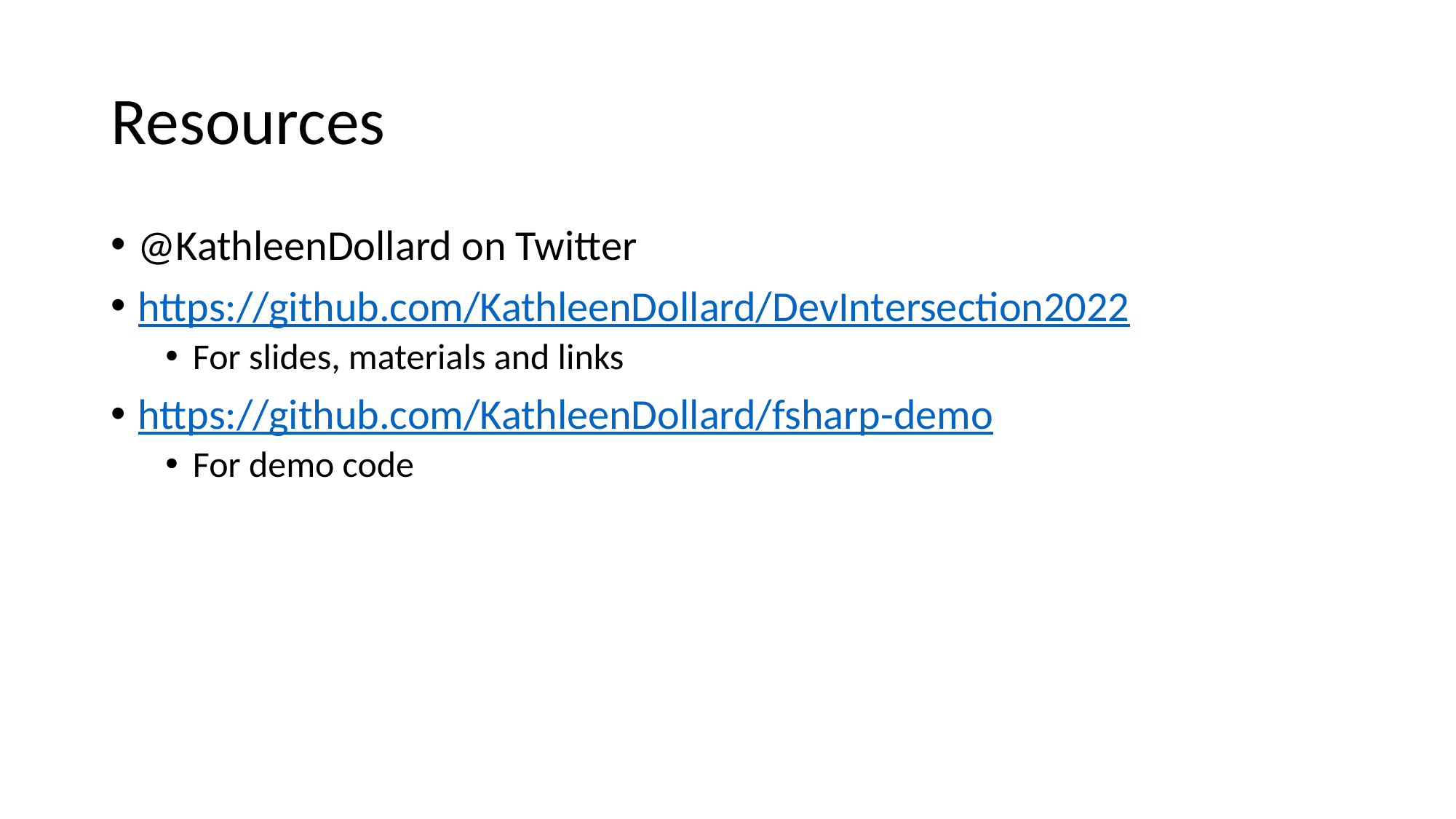

# Resources
@KathleenDollard on Twitter
https://github.com/KathleenDollard/DevIntersection2022
For slides, materials and links
https://github.com/KathleenDollard/fsharp-demo
For demo code